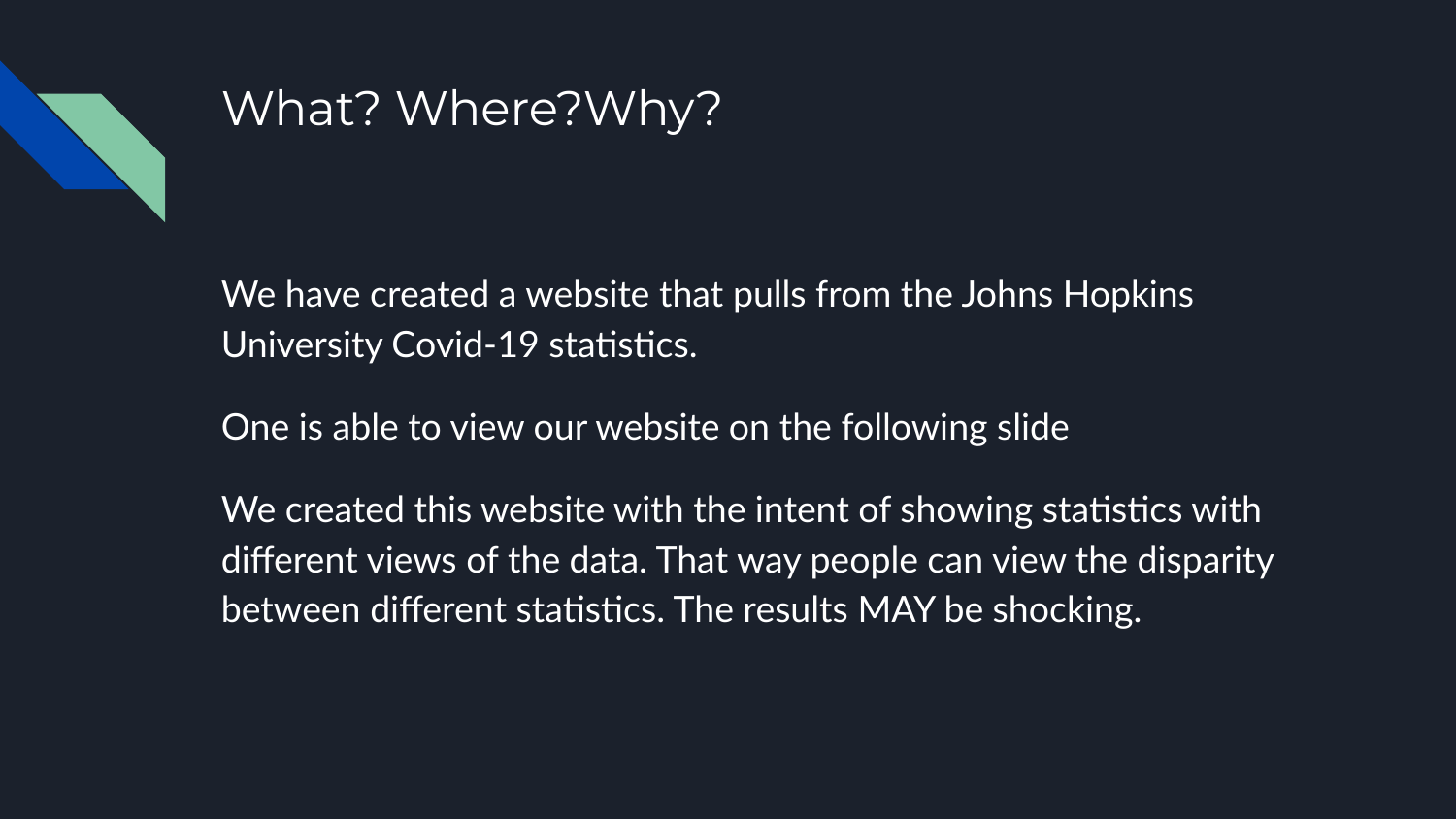

# What? Where?Why?
We have created a website that pulls from the Johns Hopkins University Covid-19 statistics.
One is able to view our website on the following slide
We created this website with the intent of showing statistics with different views of the data. That way people can view the disparity between different statistics. The results MAY be shocking.